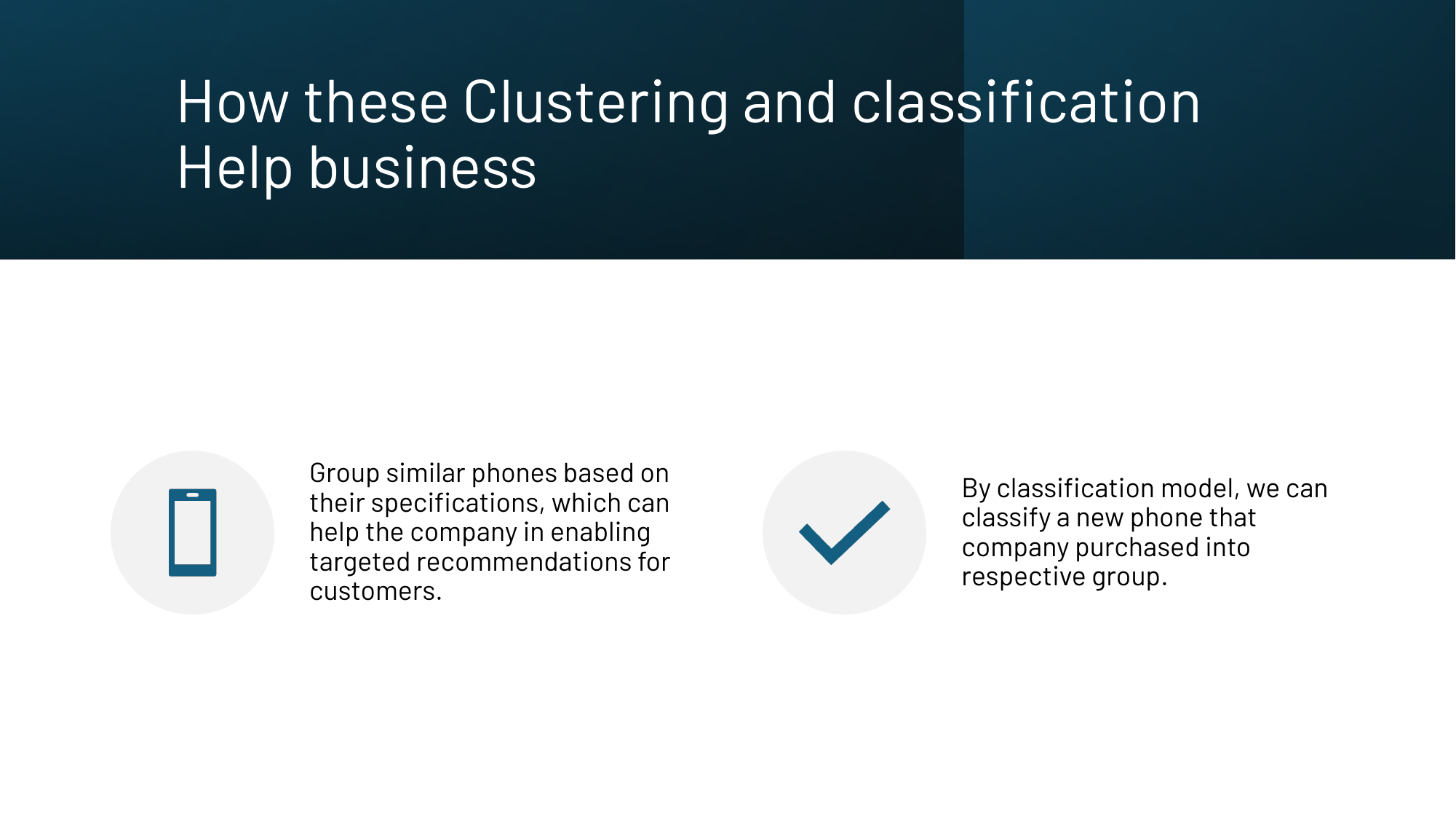

# How these Clustering and classification Help business
Group similar phones based on their specifications, which can help the company in enabling targeted recommendations for customers.
By classification model, we can classify a new phone that company purchased into respective group.